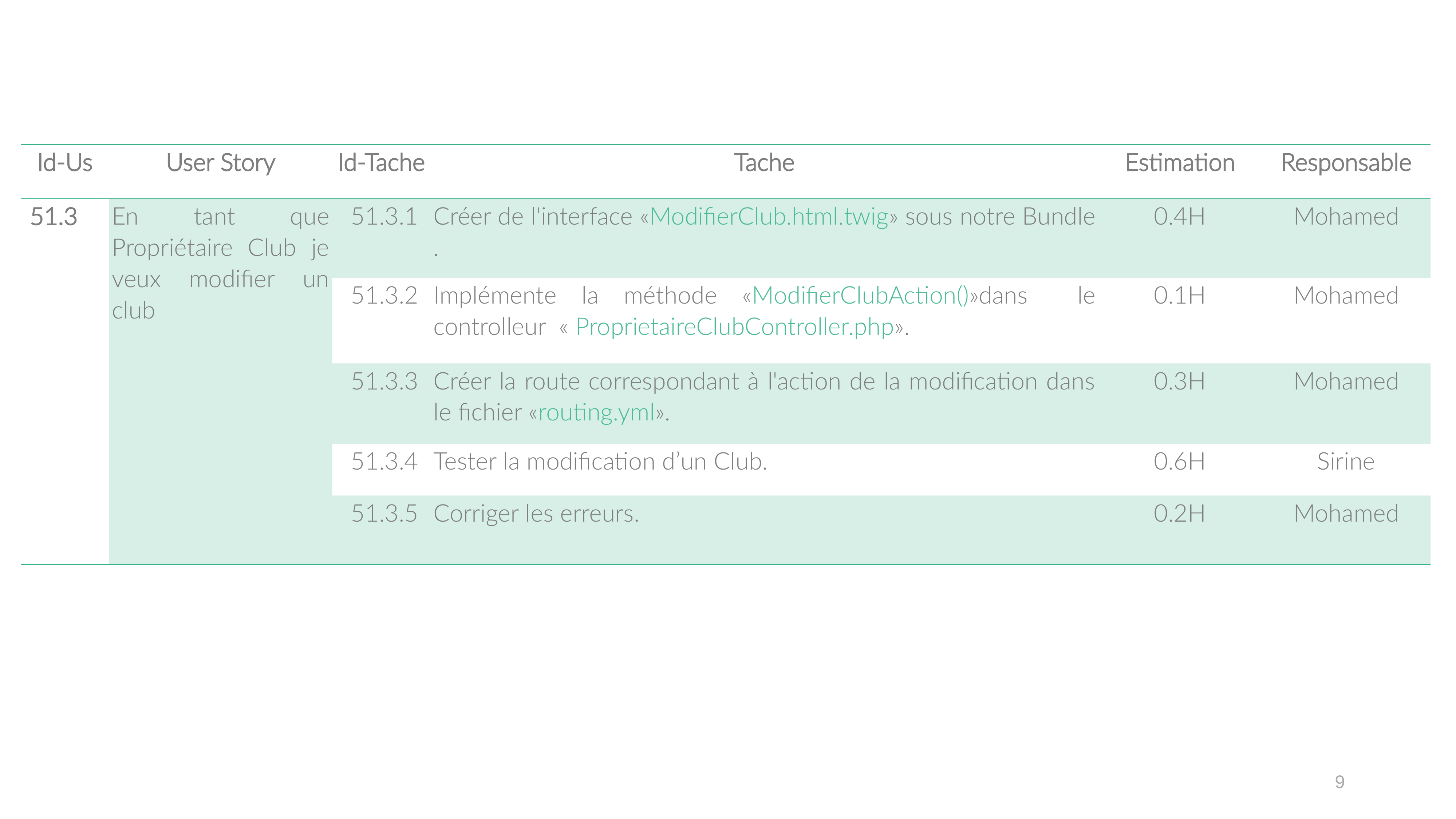

| Id-Us | User Story | Id-Tache | Tache | Estimation | Responsable |
| --- | --- | --- | --- | --- | --- |
| 51.3 | En tant que Propriétaire Club je veux modifier un club | 51.3.1 | Créer de l'interface «ModifierClub.html.twig» sous notre Bundle . | 0.4H | Mohamed |
|  |  | 51.3.2 | Implémente la méthode «ModifierClubAction()»dans le controlleur « ProprietaireClubController.php». | 0.1H | Mohamed |
|  |  | 51.3.3 | Créer la route correspondant à l'action de la modification dans le fichier «routing.yml». | 0.3H | Mohamed |
|  |  | 51.3.4 | Tester la modification d’un Club. | 0.6H | Sirine |
|  |  | 51.3.5 | Corriger les erreurs. | 0.2H | Mohamed |
9